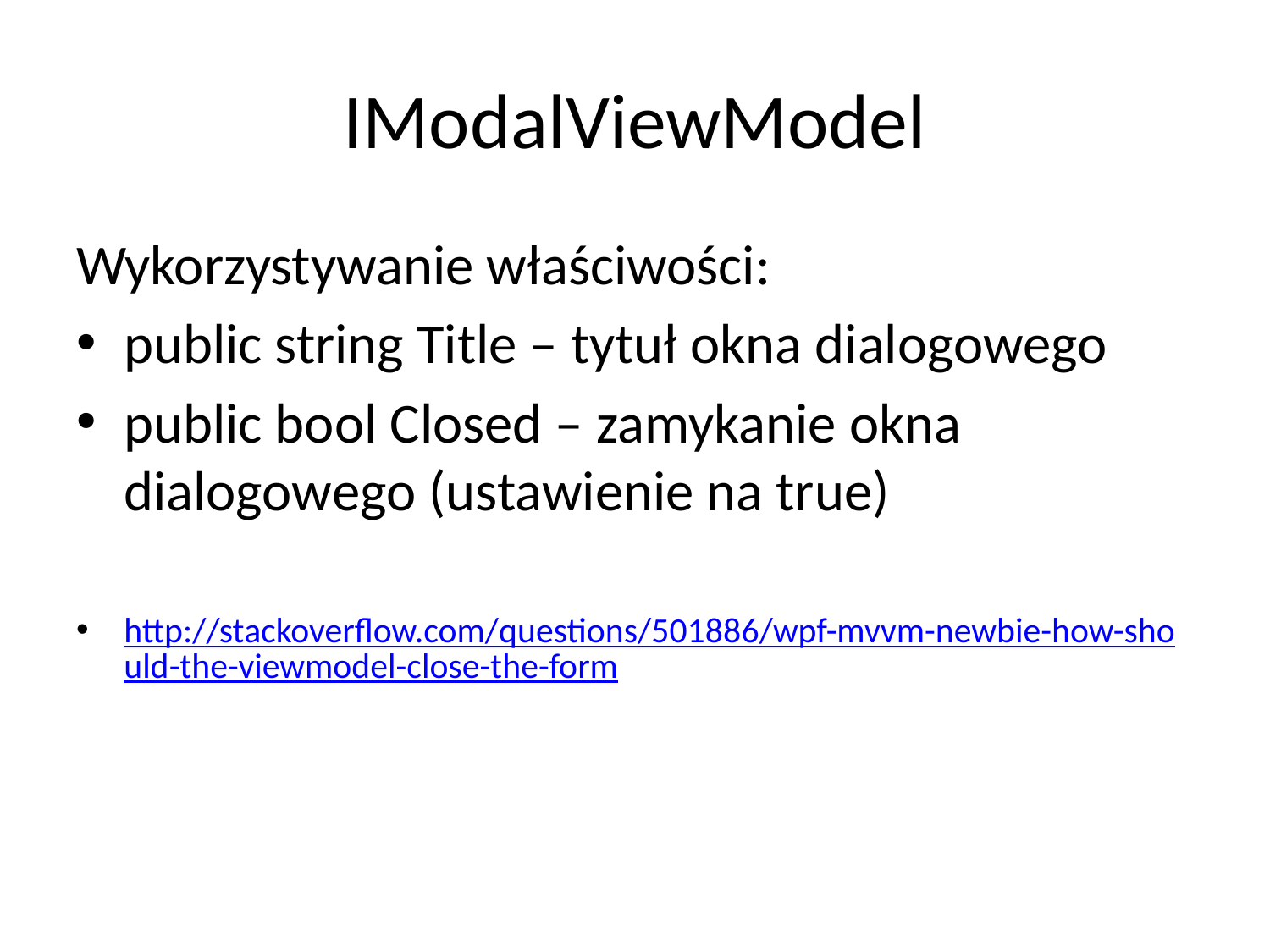

# IModalViewModel
Wykorzystywanie właściwości:
public string Title – tytuł okna dialogowego
public bool Closed – zamykanie okna dialogowego (ustawienie na true)

http://stackoverflow.com/questions/501886/wpf-mvvm-newbie-how-should-the-viewmodel-close-the-form